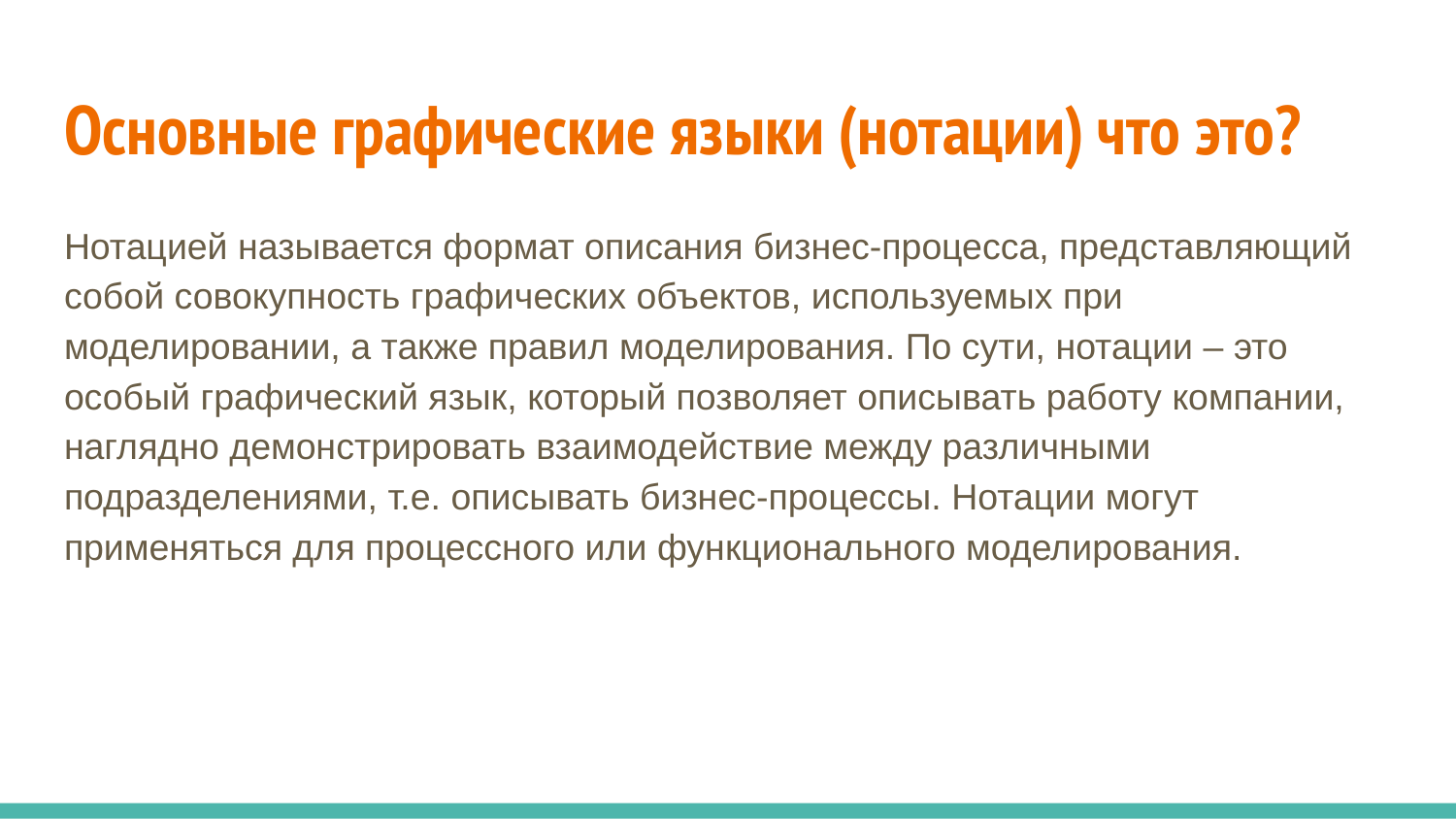

# Основные графические языки (нотации) что это?
Нотацией называется формат описания бизнес-процесса, представляющий собой совокупность графических объектов, используемых при моделировании, а также правил моделирования. По сути, нотации – это особый графический язык, который позволяет описывать работу компании, наглядно демонстрировать взаимодействие между различными подразделениями, т.е. описывать бизнес-процессы. Нотации могут применяться для процессного или функционального моделирования.